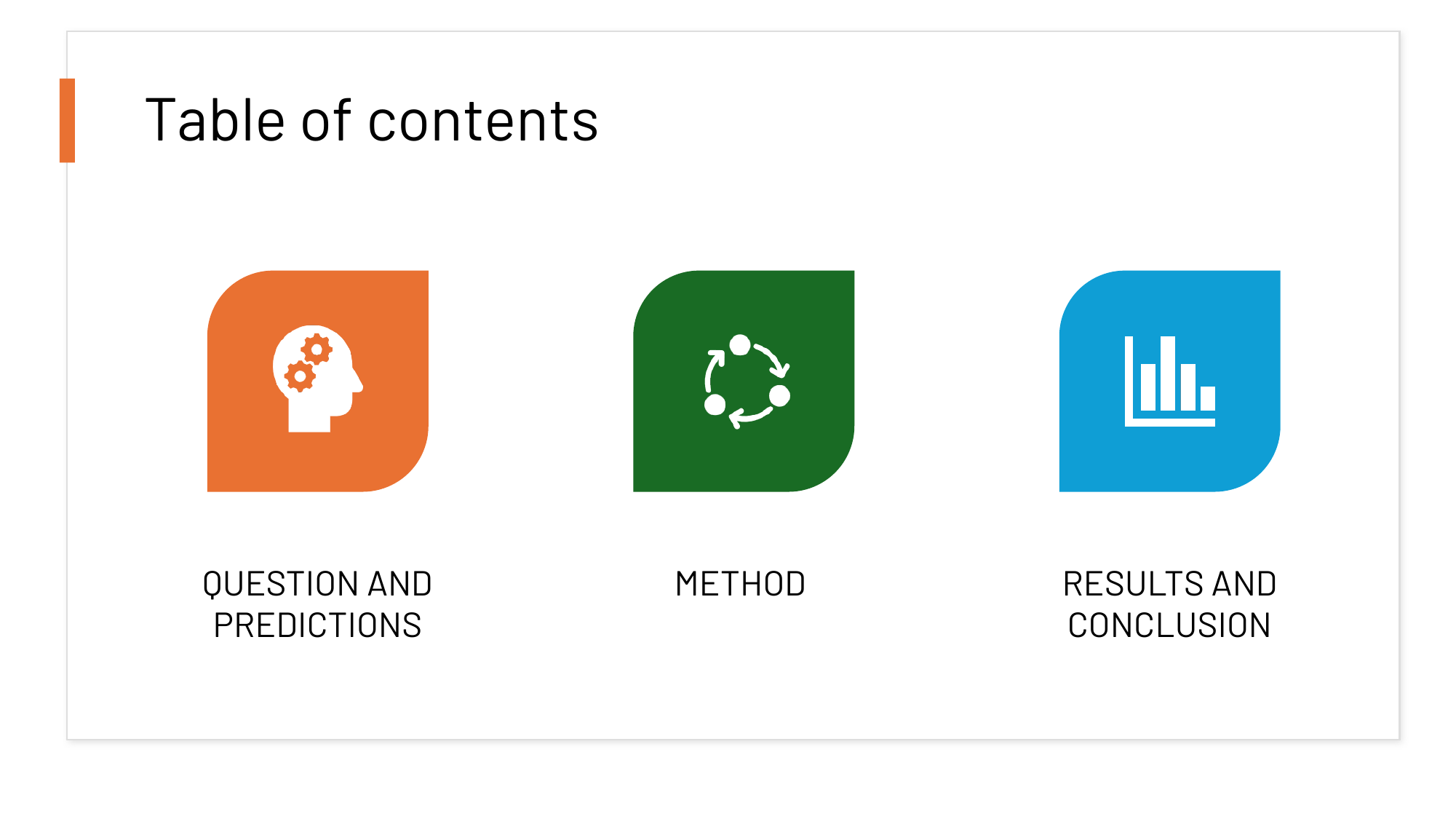

# Table of contents

Question and predictions
Method
Results and conclusion